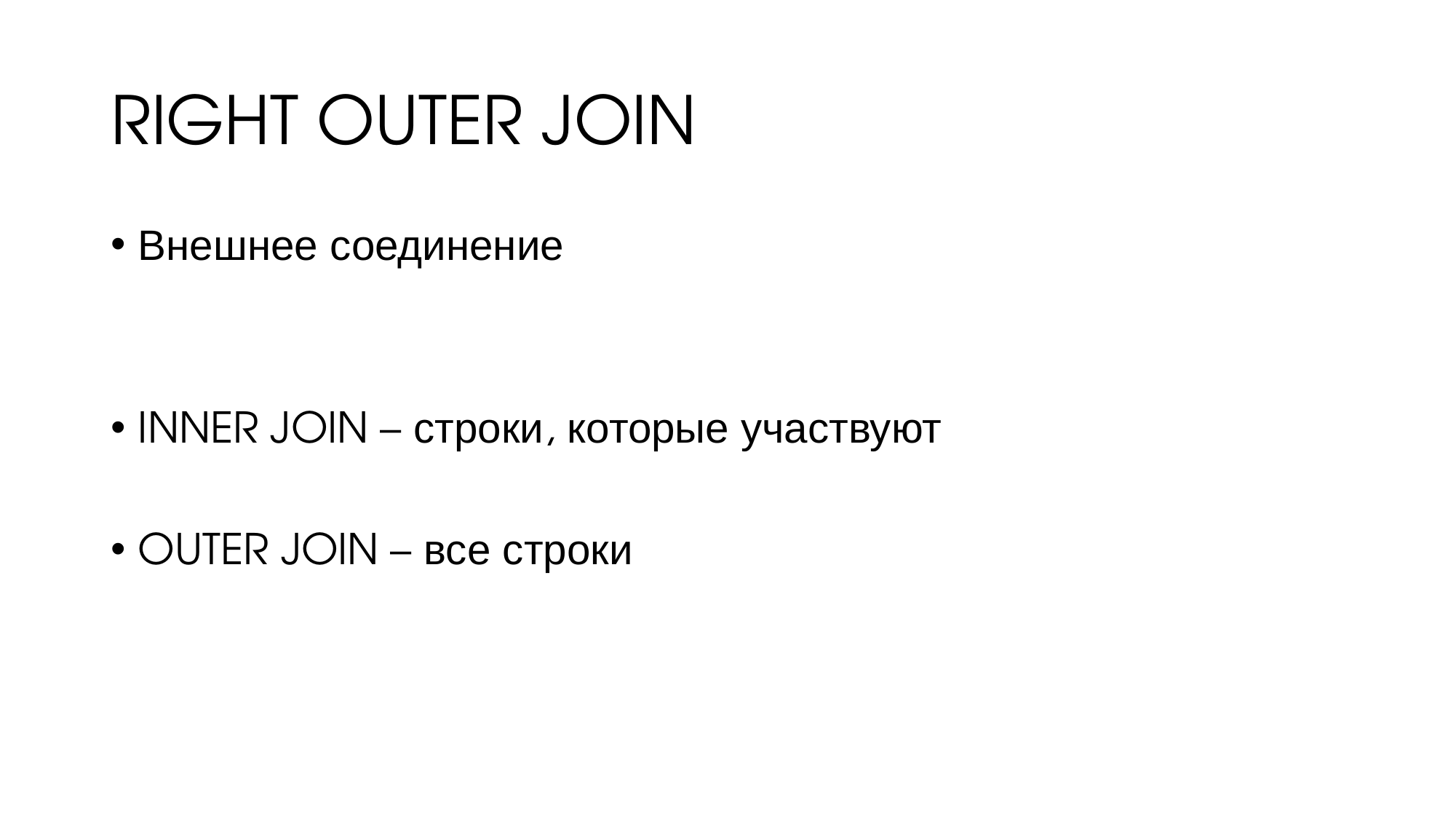

# RIGHT OUTER JOIN
Внешнее соединение

INNER JOIN – строки, которые участвуют

OUTER JOIN – все строки